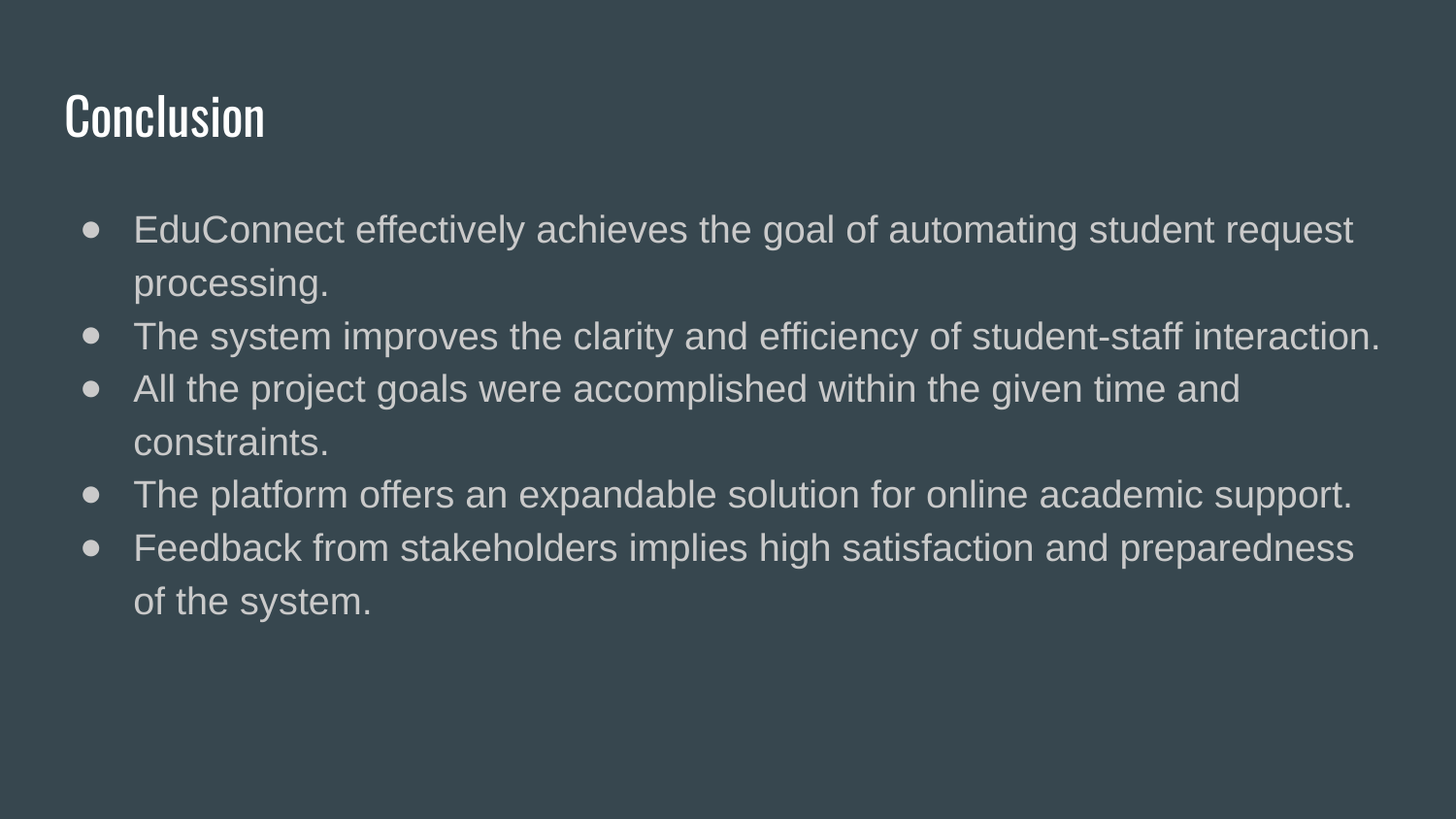

# Conclusion
EduConnect effectively achieves the goal of automating student request processing.
The system improves the clarity and efficiency of student-staff interaction.
All the project goals were accomplished within the given time and constraints.
The platform offers an expandable solution for online academic support.
Feedback from stakeholders implies high satisfaction and preparedness of the system.